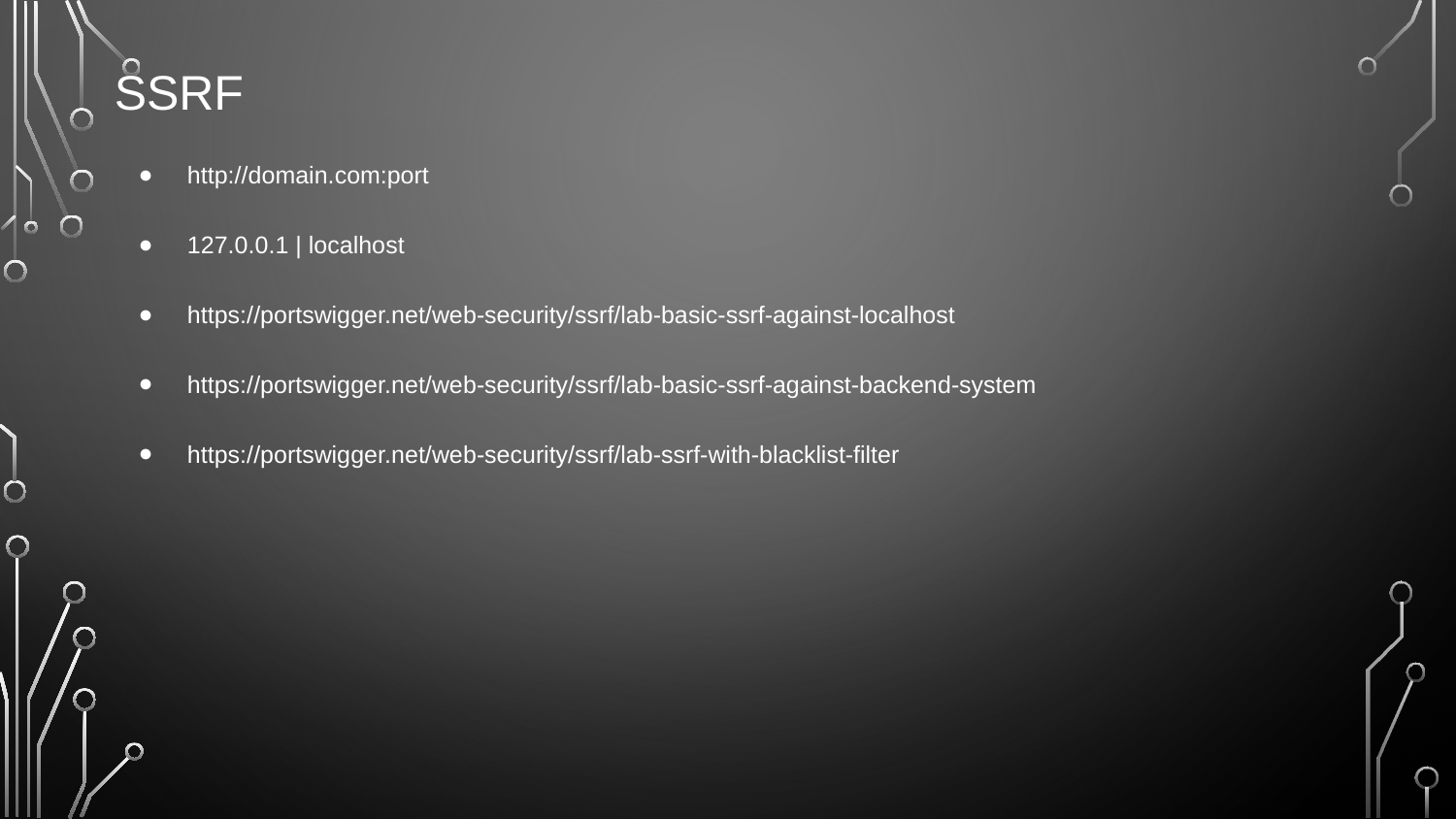

# SSRF
http://domain.com:port

127.0.0.1 | localhost

https://portswigger.net/web-security/ssrf/lab-basic-ssrf-against-localhost

https://portswigger.net/web-security/ssrf/lab-basic-ssrf-against-backend-system

https://portswigger.net/web-security/ssrf/lab-ssrf-with-blacklist-filter